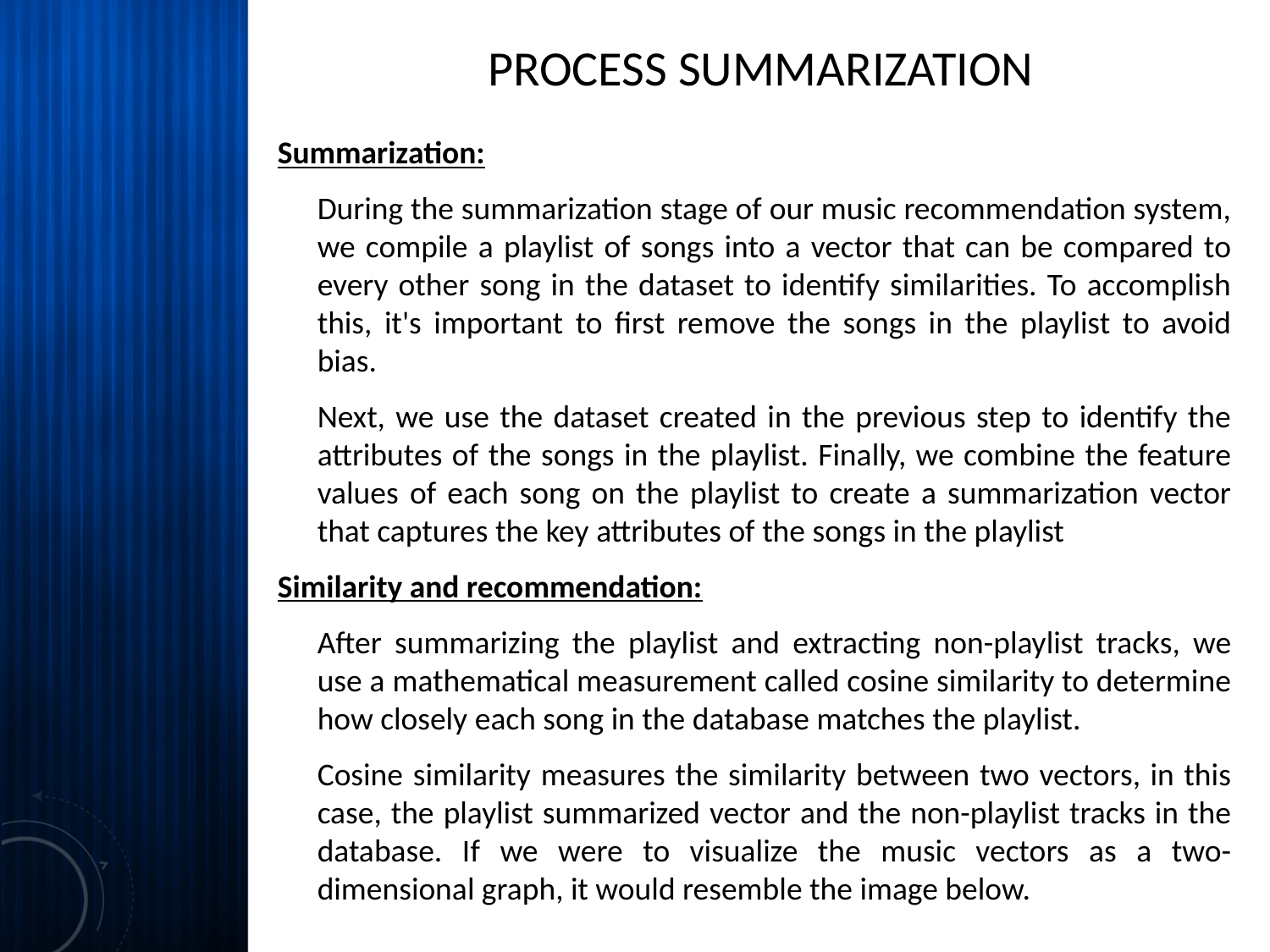

# Process summarization
Summarization:
During the summarization stage of our music recommendation system, we compile a playlist of songs into a vector that can be compared to every other song in the dataset to identify similarities. To accomplish this, it's important to first remove the songs in the playlist to avoid bias.
Next, we use the dataset created in the previous step to identify the attributes of the songs in the playlist. Finally, we combine the feature values of each song on the playlist to create a summarization vector that captures the key attributes of the songs in the playlist
Similarity and recommendation:
After summarizing the playlist and extracting non-playlist tracks, we use a mathematical measurement called cosine similarity to determine how closely each song in the database matches the playlist.
Cosine similarity measures the similarity between two vectors, in this case, the playlist summarized vector and the non-playlist tracks in the database. If we were to visualize the music vectors as a two-dimensional graph, it would resemble the image below.